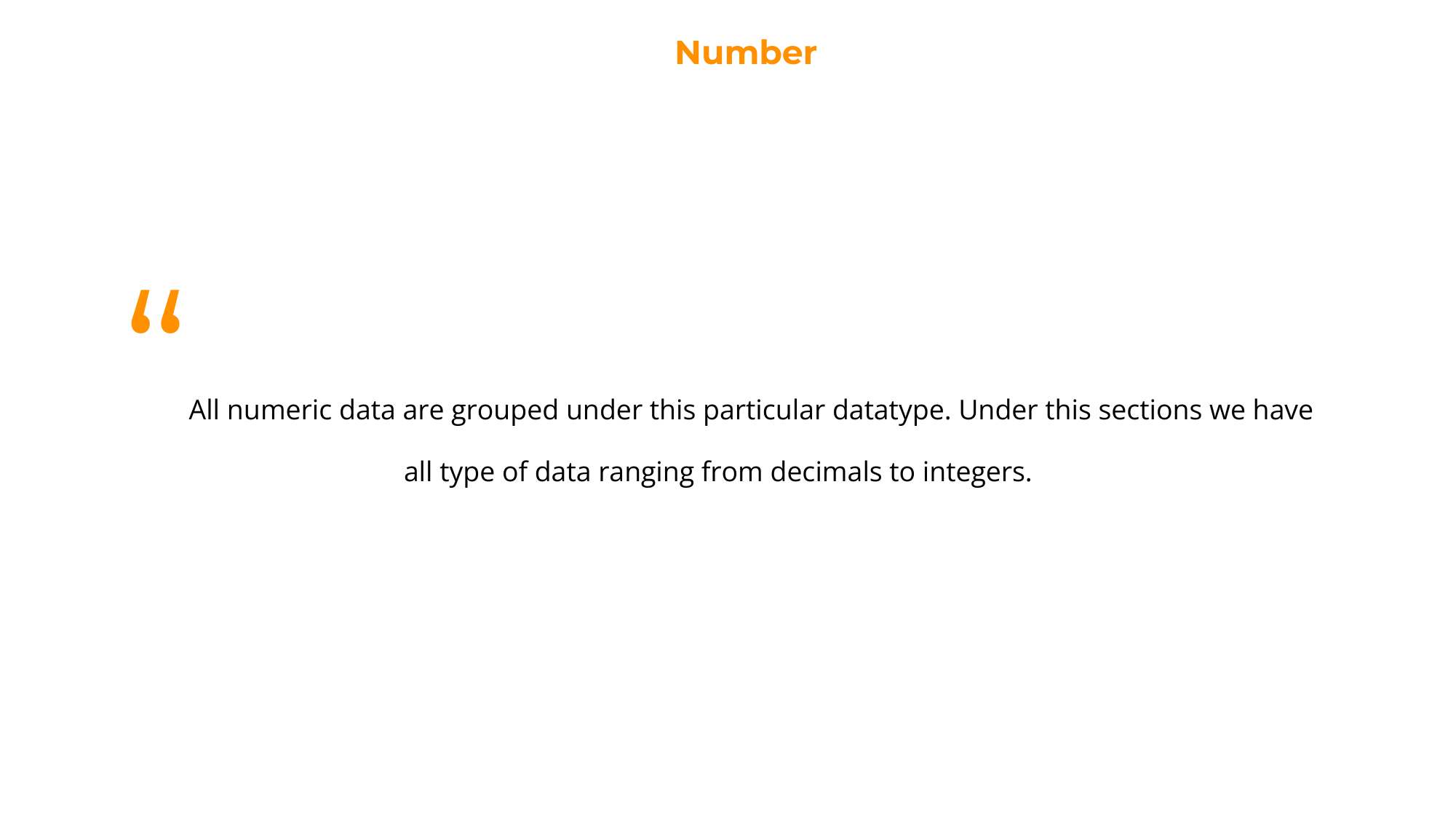

Number
“All numeric data are grouped under this particular datatype. Under this sections we have
all type of data ranging from decimals to integers.